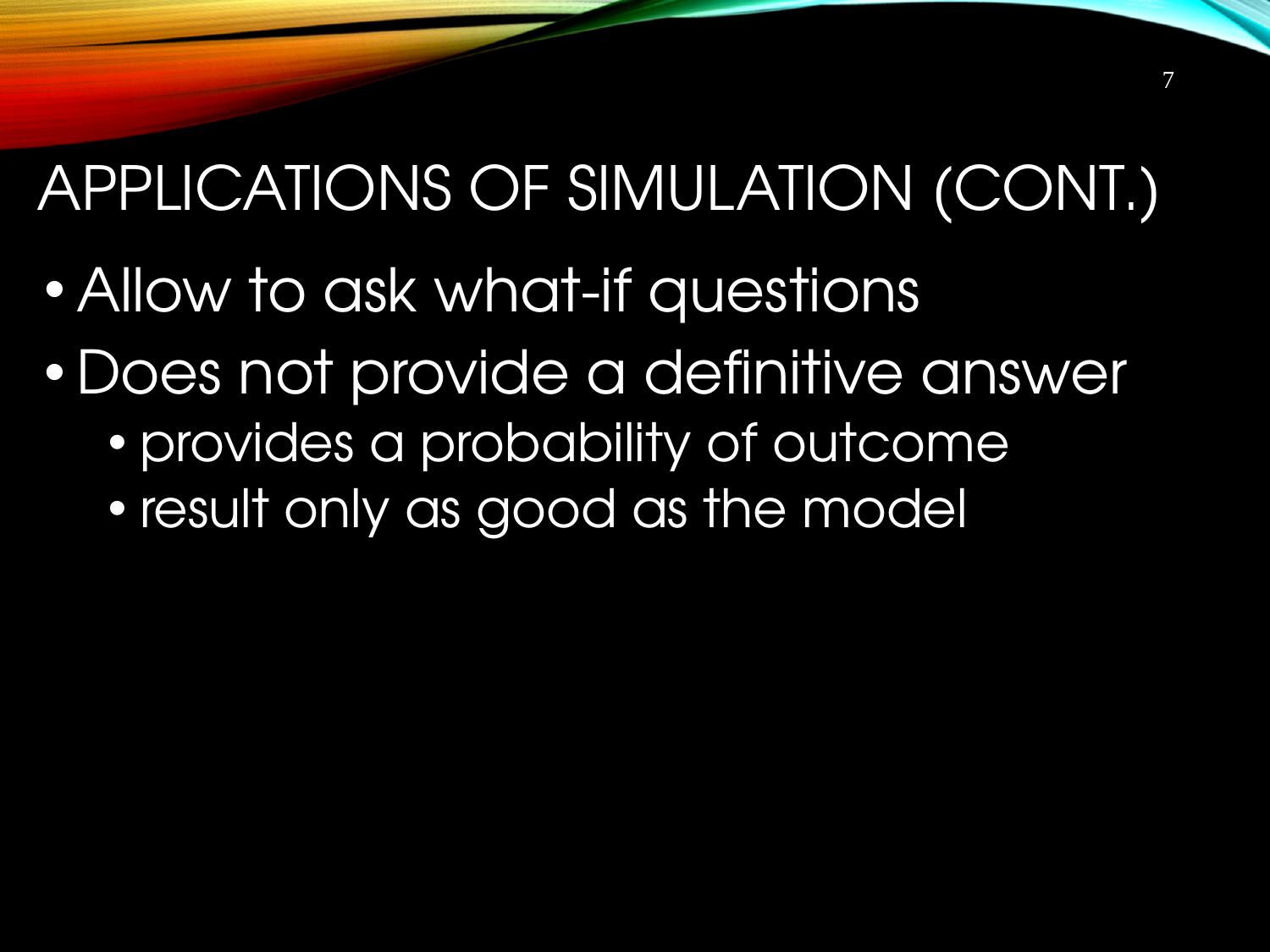

7
# Applications of Simulation (cont.)
Allow to ask what-if questions
Does not provide a definitive answer
provides a probability of outcome
result only as good as the model